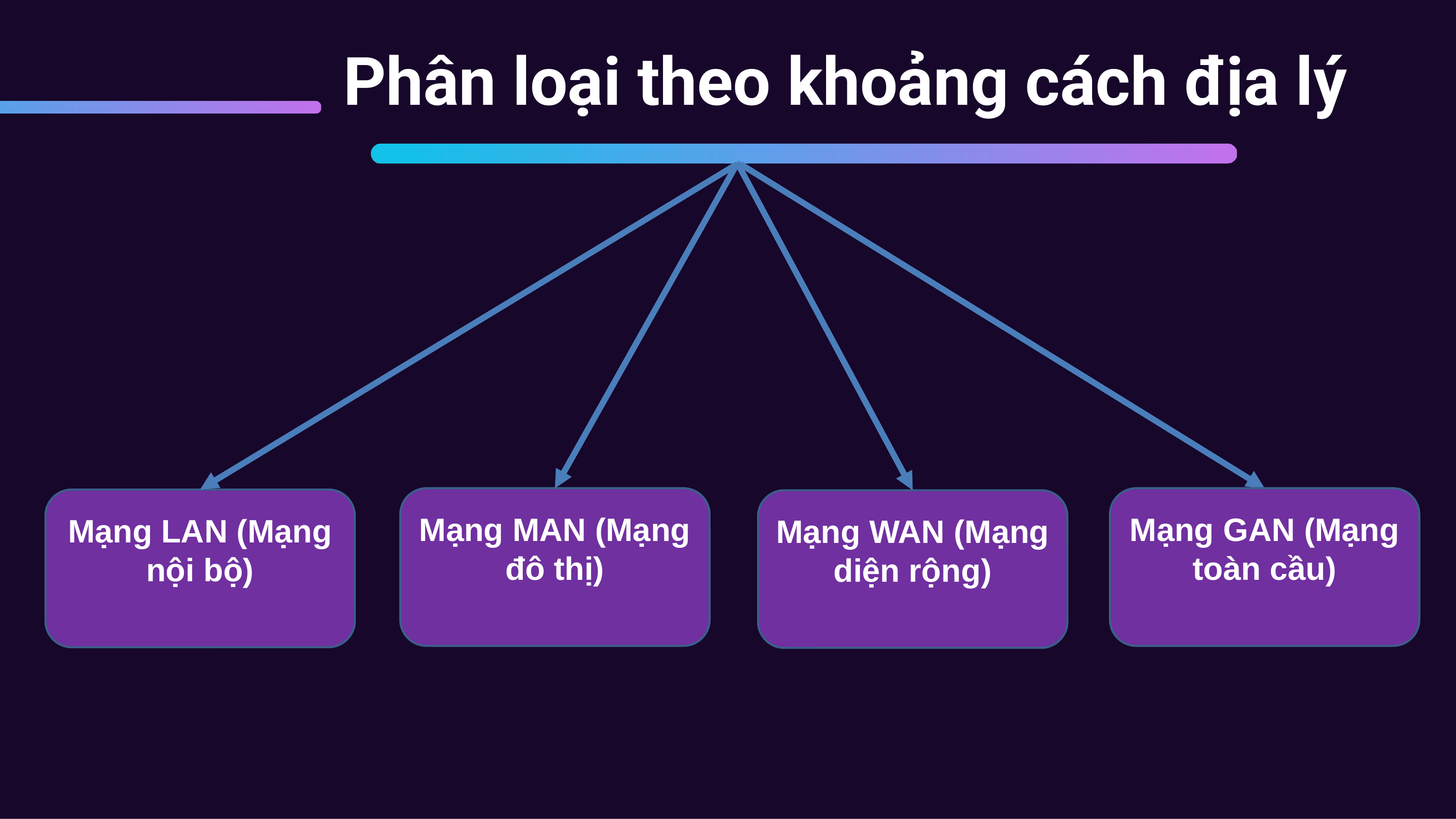

# Phân loại theo khoảng cách địa lý

Mạng MAN (Mạng đô thị)

Mạng GAN (Mạng toàn cầu)

Mạng LAN (Mạng nội bộ)

Mạng WAN (Mạng diện rộng)